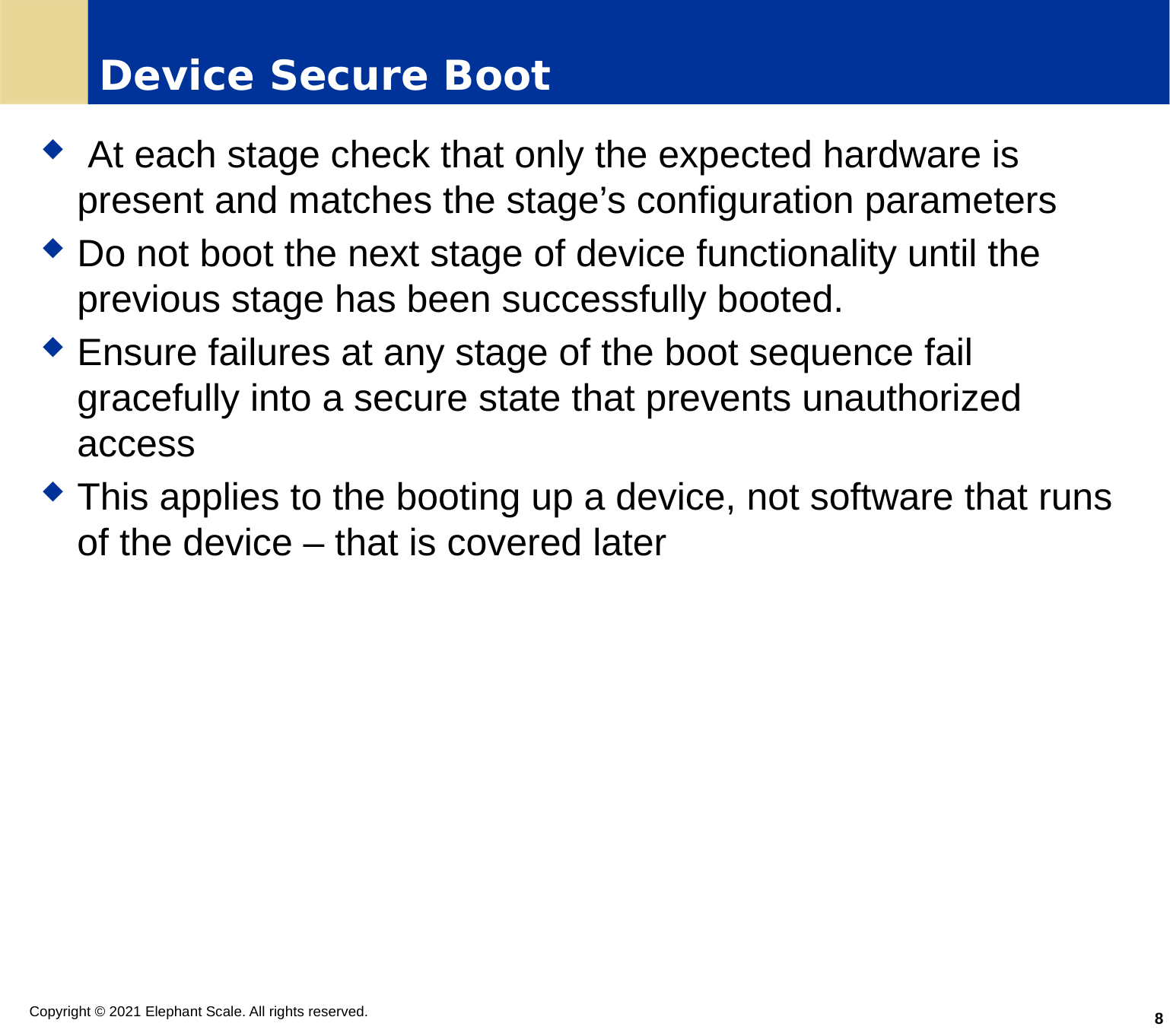

# Device Secure Boot
 At each stage check that only the expected hardware is present and matches the stage’s configuration parameters
Do not boot the next stage of device functionality until the previous stage has been successfully booted.
Ensure failures at any stage of the boot sequence fail gracefully into a secure state that prevents unauthorized access
This applies to the booting up a device, not software that runs of the device – that is covered later
8
Copyright © 2021 Elephant Scale. All rights reserved.